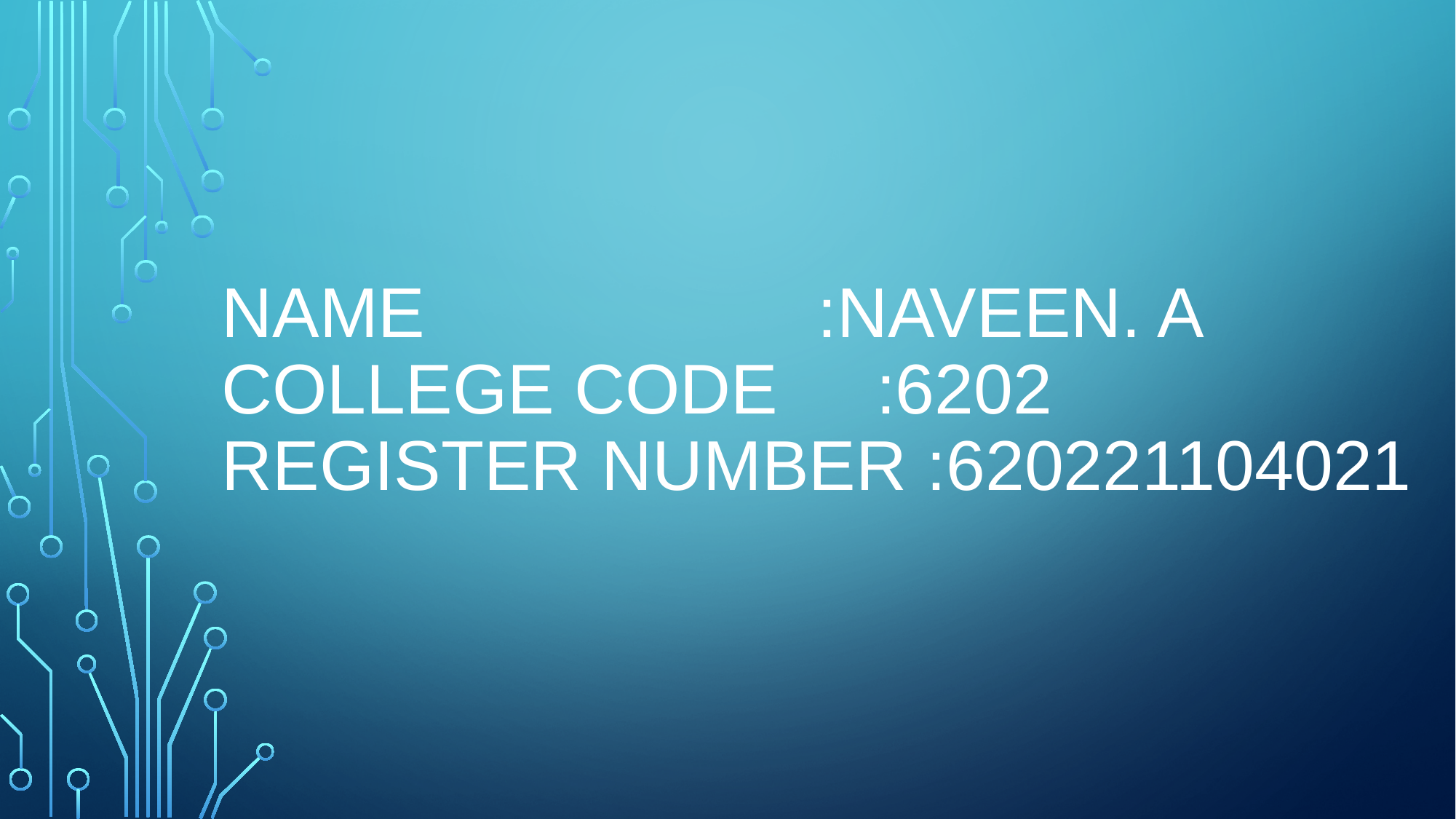

# Name                    :naveen. A College code     :6202 REGISTER number :620221104021